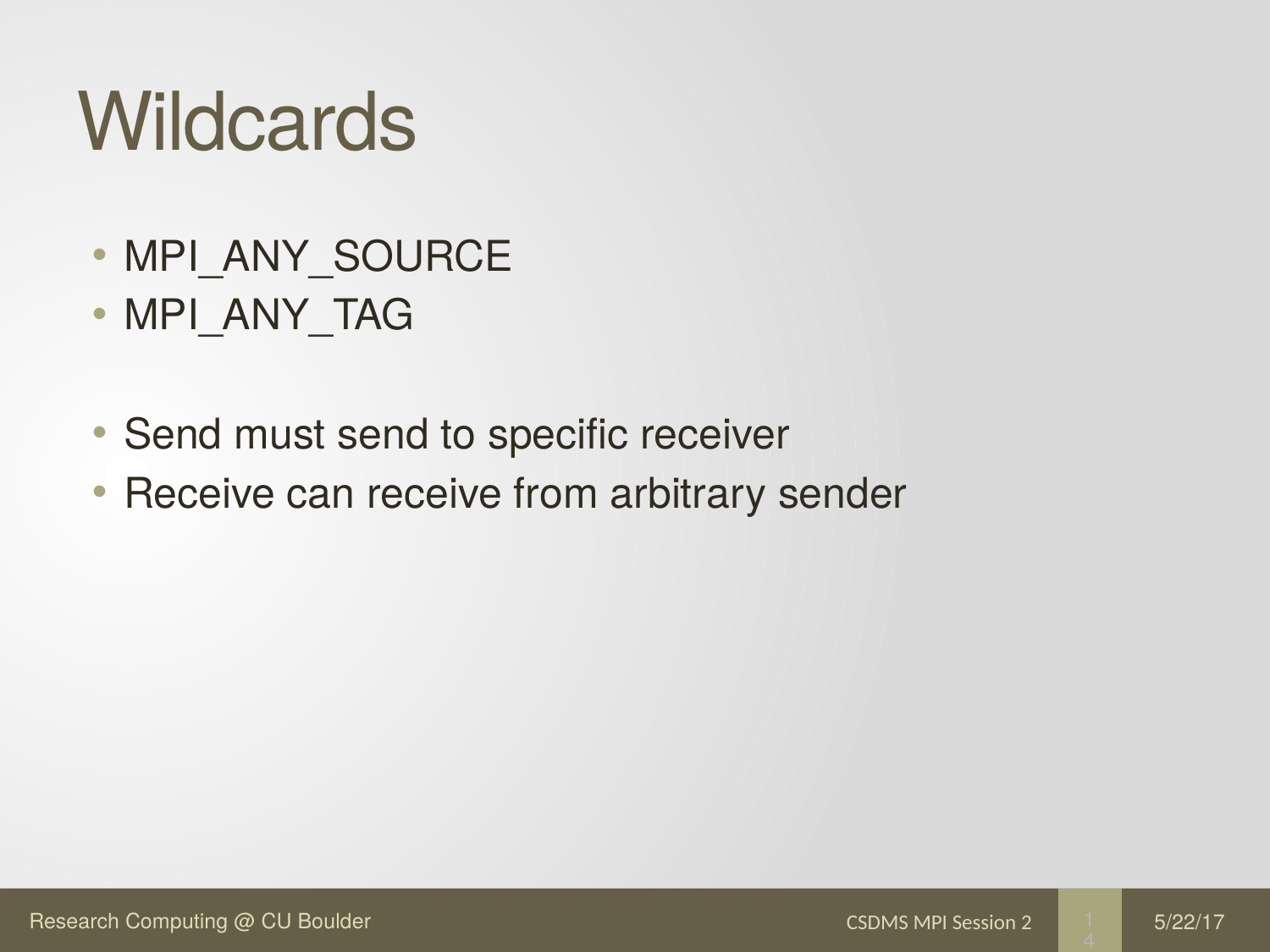

# Wildcards
MPI_ANY_SOURCE
MPI_ANY_TAG

Send must send to specific receiver
Receive can receive from arbitrary sender
CSDMS MPI Session 2
5/22/17
14